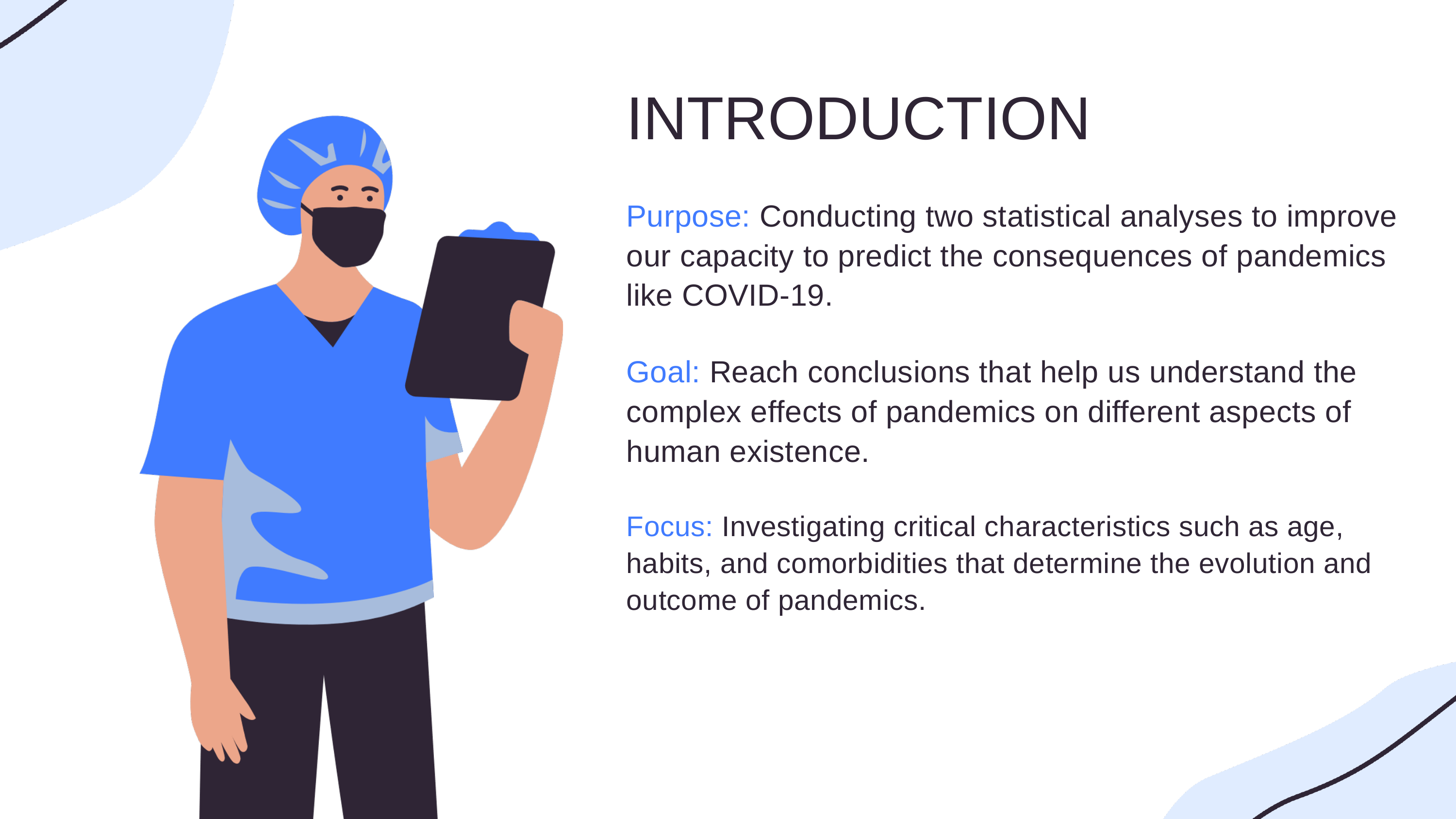

INTRODUCTION
Purpose: Conducting two statistical analyses to improve our capacity to predict the consequences of pandemics like COVID-19.

Goal: Reach conclusions that help us understand the complex effects of pandemics on different aspects of human existence.

Focus: Investigating critical characteristics such as age, habits, and comorbidities that determine the evolution and outcome of pandemics.